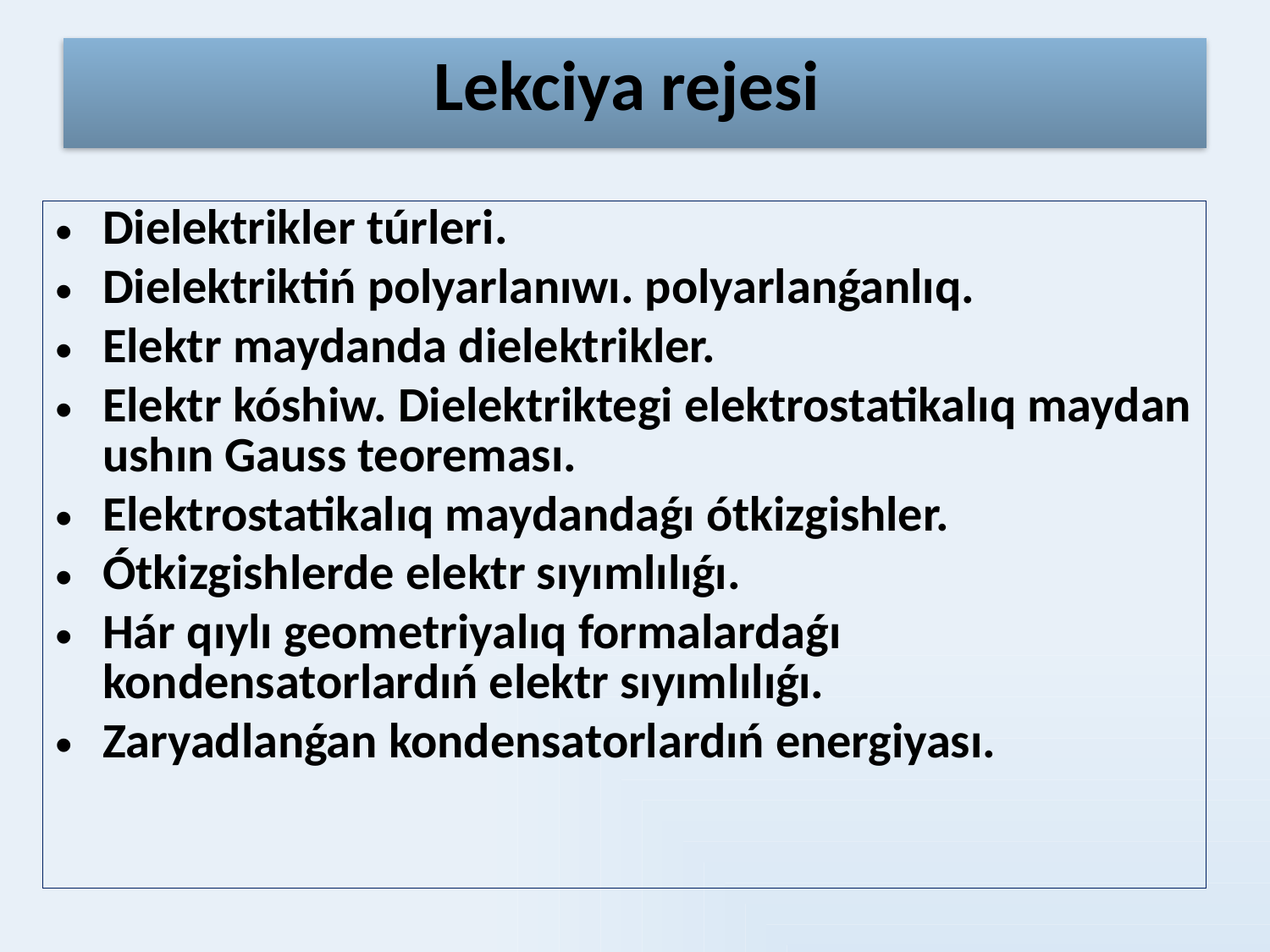

# Lekciya rejesi
Dielektrikler túrleri.
Dielektriktiń polyarlanıwı. polyarlanǵanlıq.
Elektr maydanda dielektrikler.
Elektr kóshiw. Dielektriktegi elektrostatikalıq maydan ushın Gauss teoreması.
Elektrostatikalıq maydandaǵı ótkizgishler.
Ótkizgishlerde elektr sıyımlılıǵı.
Hár qıylı geometriyalıq formalardaǵı kondensatorlardıń elektr sıyımlılıǵı.
Zaryadlanǵan kondensatorlardıń energiyası.